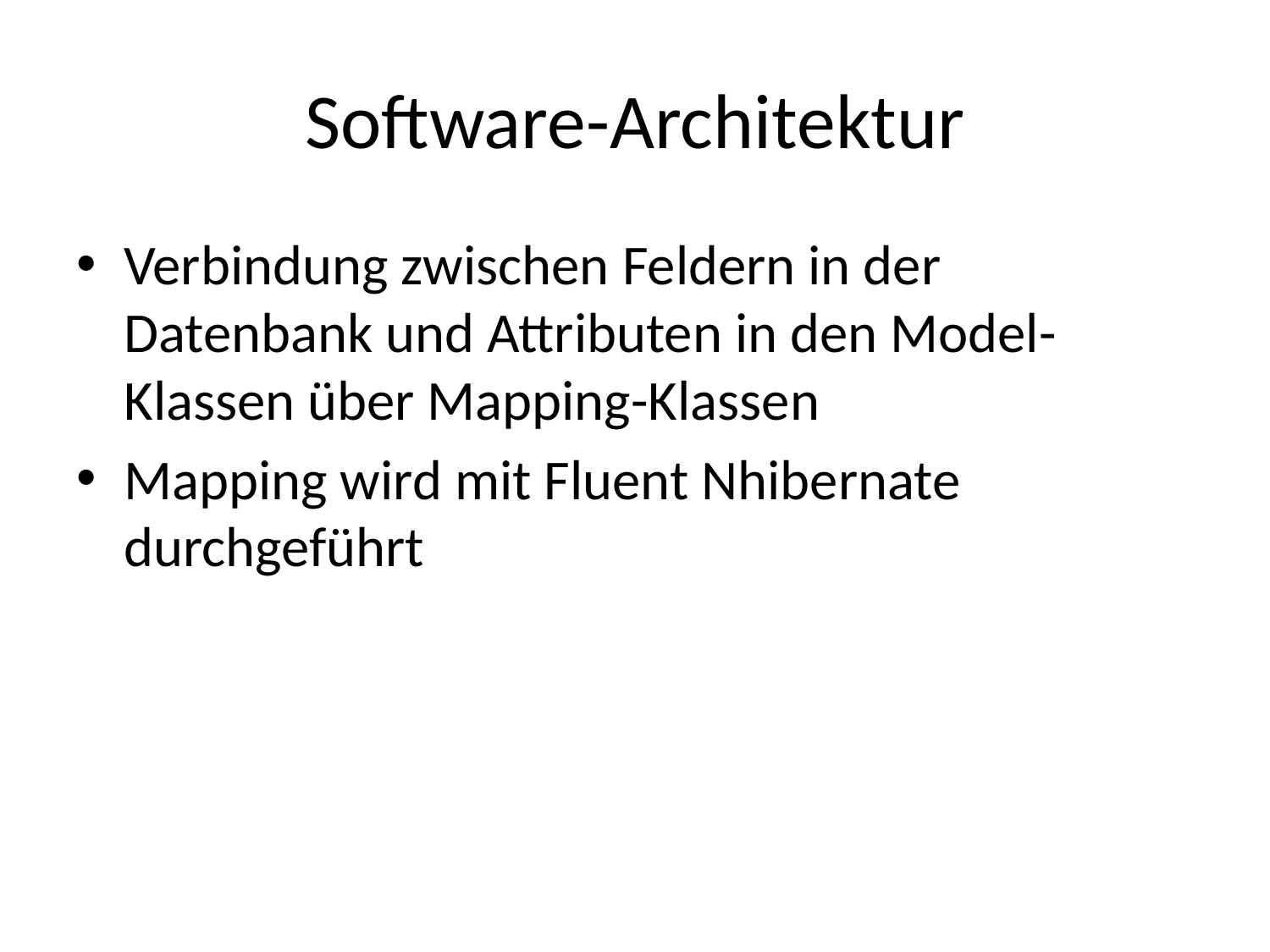

# Software-Architektur
Verbindung zwischen Feldern in der Datenbank und Attributen in den Model-Klassen über Mapping-Klassen
Mapping wird mit Fluent Nhibernate durchgeführt